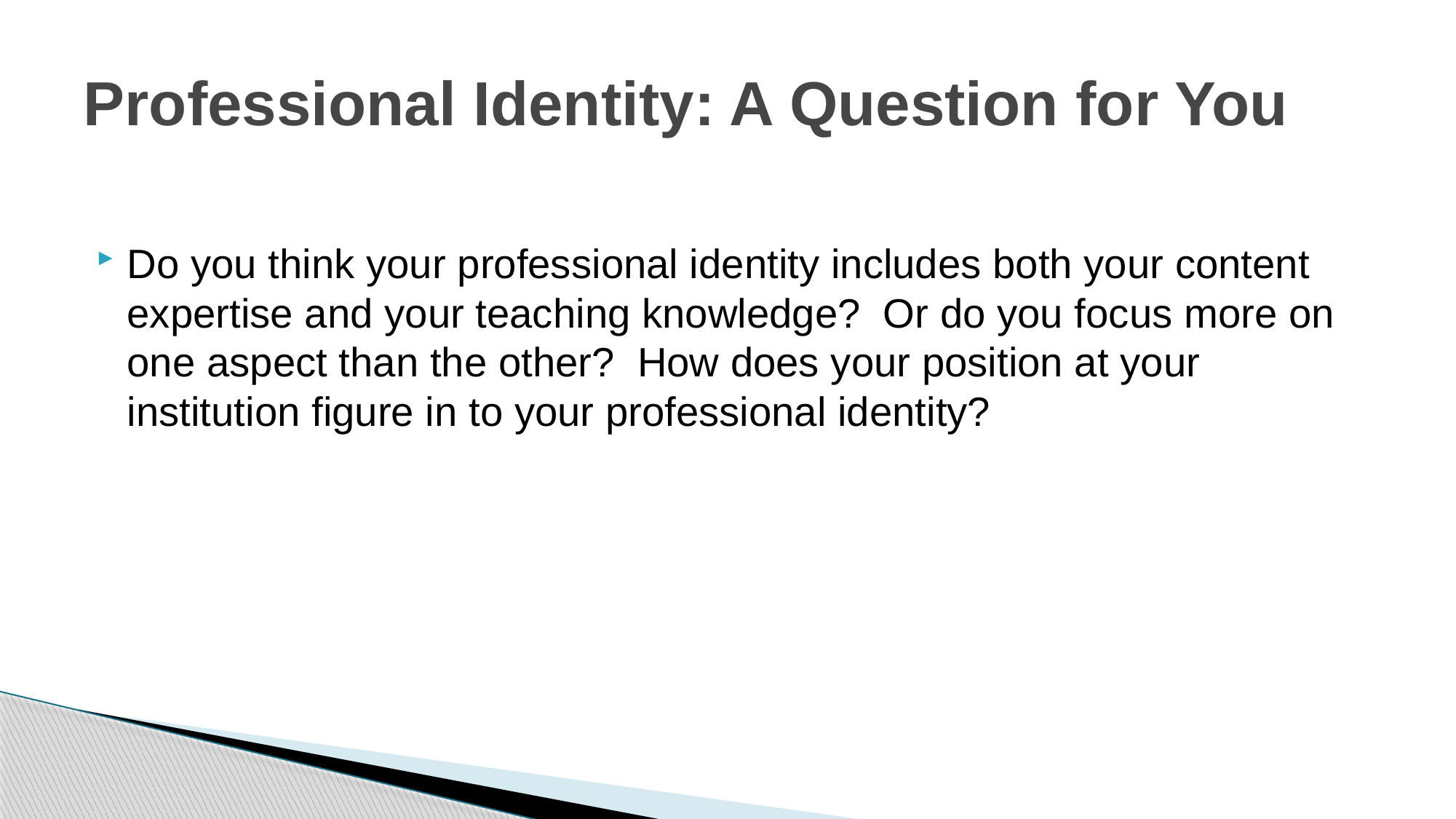

# Professional Identity: A Question for You

Do you think your professional identity includes both your content expertise and your teaching knowledge?  Or do you focus more on one aspect than the other?  How does your position at your institution figure in to your professional identity?